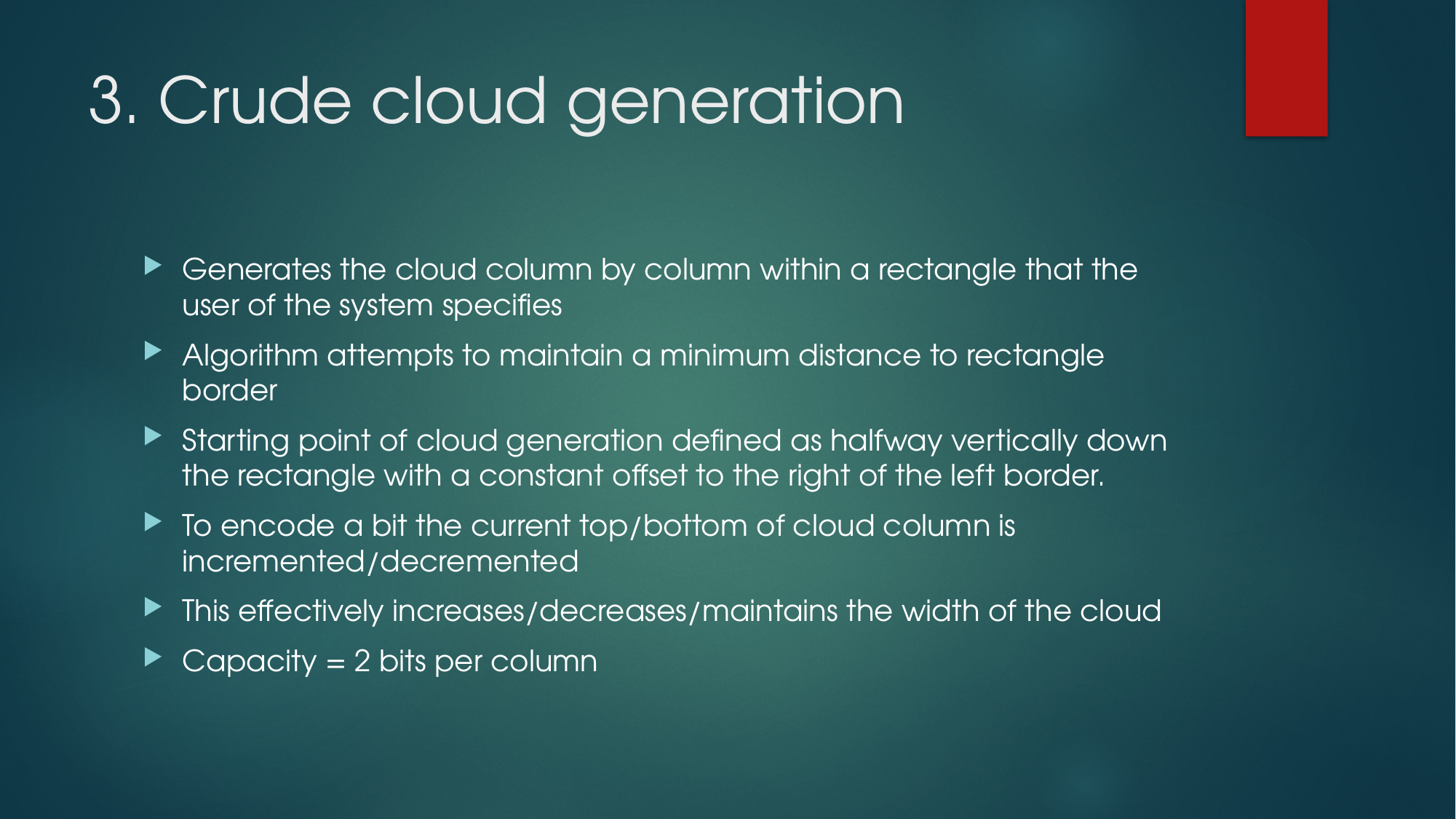

# 3. Crude cloud generation
Generates the cloud column by column within a rectangle that the user of the system specifies
Algorithm attempts to maintain a minimum distance to rectangle border
Starting point of cloud generation defined as halfway vertically down the rectangle with a constant offset to the right of the left border.
To encode a bit the current top/bottom of cloud column is incremented/decremented
This effectively increases/decreases/maintains the width of the cloud
Capacity = 2 bits per column